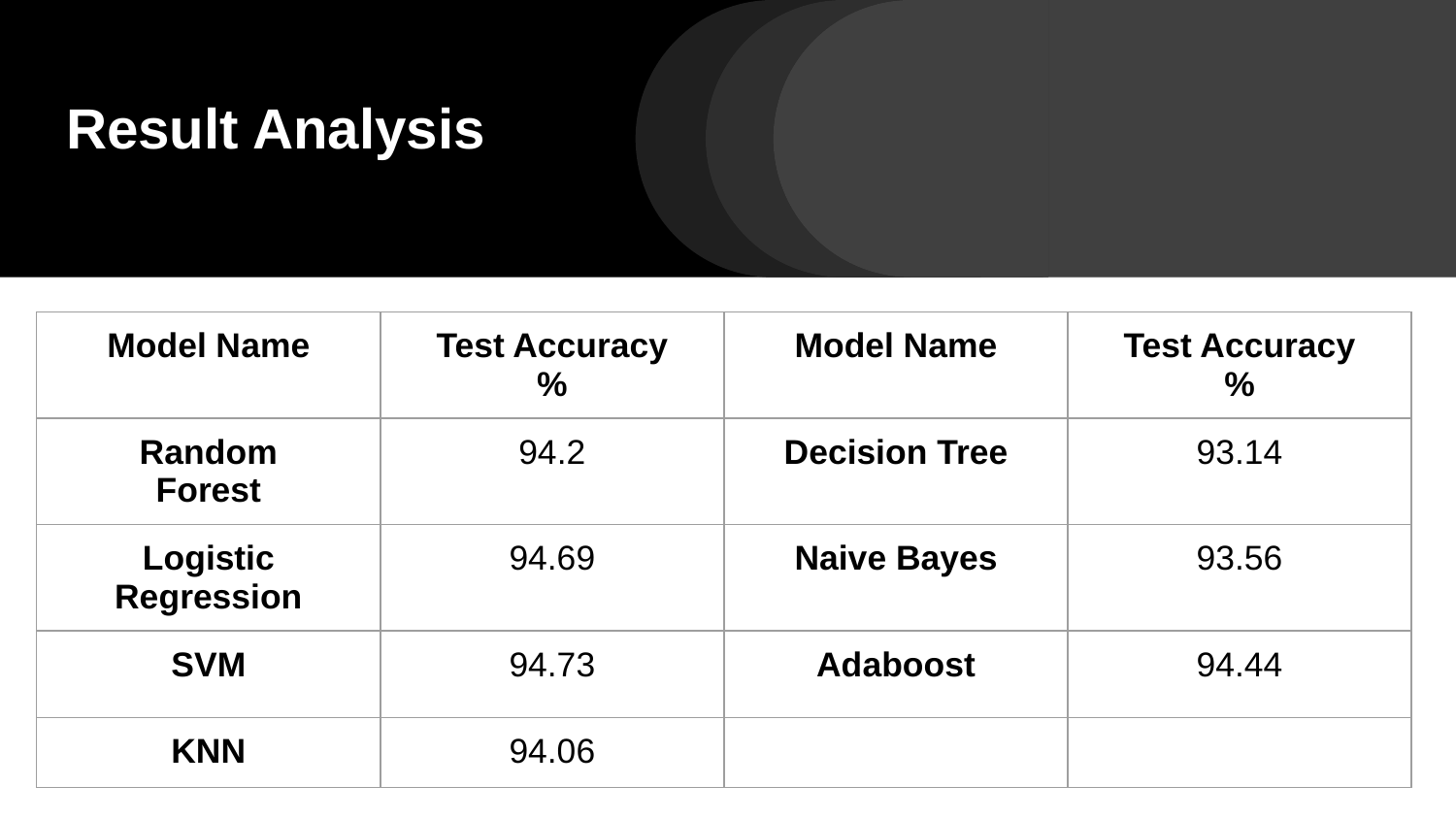

# Result Analysis

| Model Name | Test Accuracy % | Model Name | Test Accuracy % |
| --- | --- | --- | --- |
| Random Forest | 94.2 | Decision Tree | 93.14 |
| Logistic Regression | 94.69 | Naive Bayes | 93.56 |
| SVM | 94.73 | Adaboost | 94.44 |
| KNN | 94.06 |  |  |